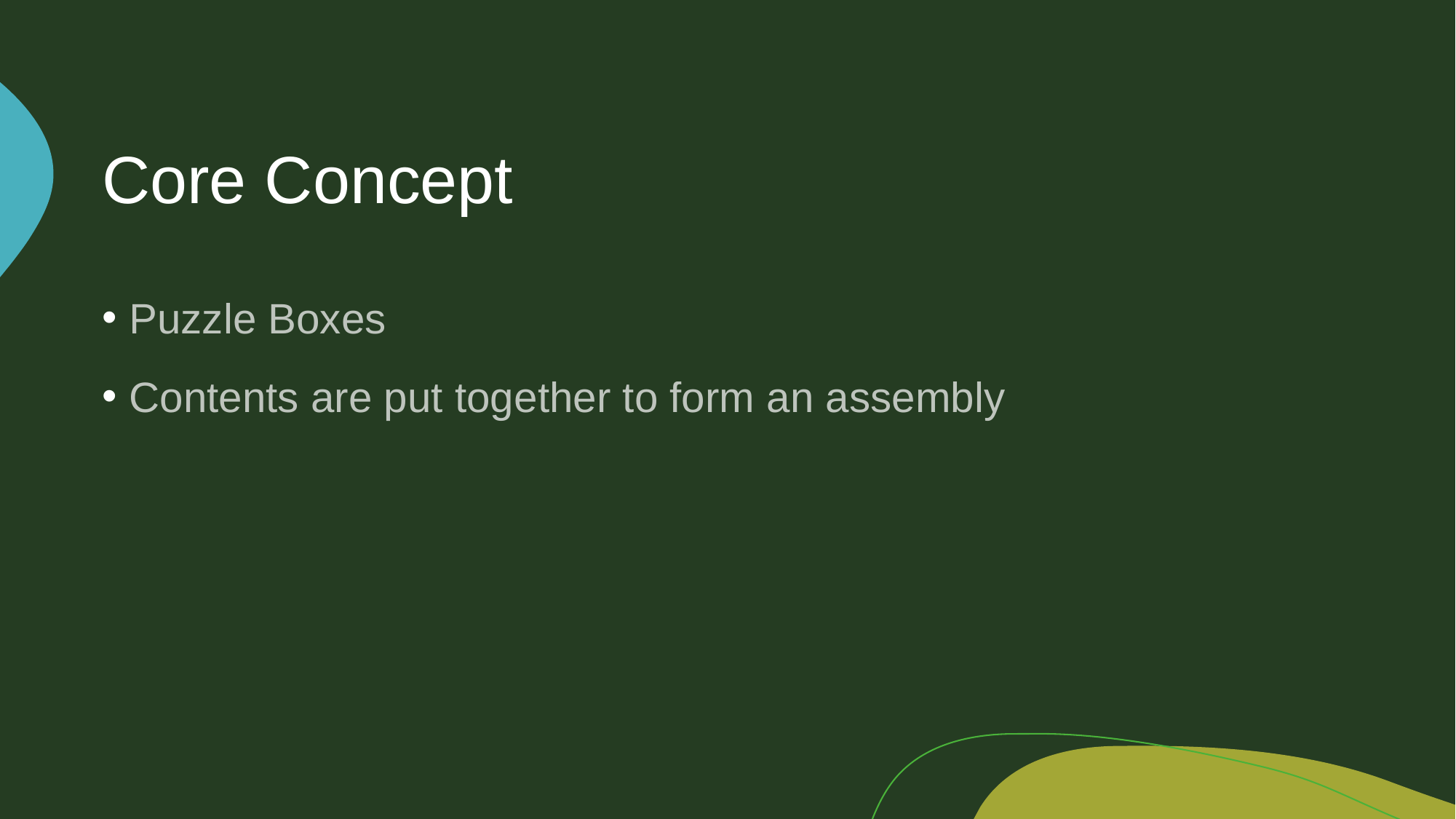

# Core Concept
Puzzle Boxes
Contents are put together to form an assembly